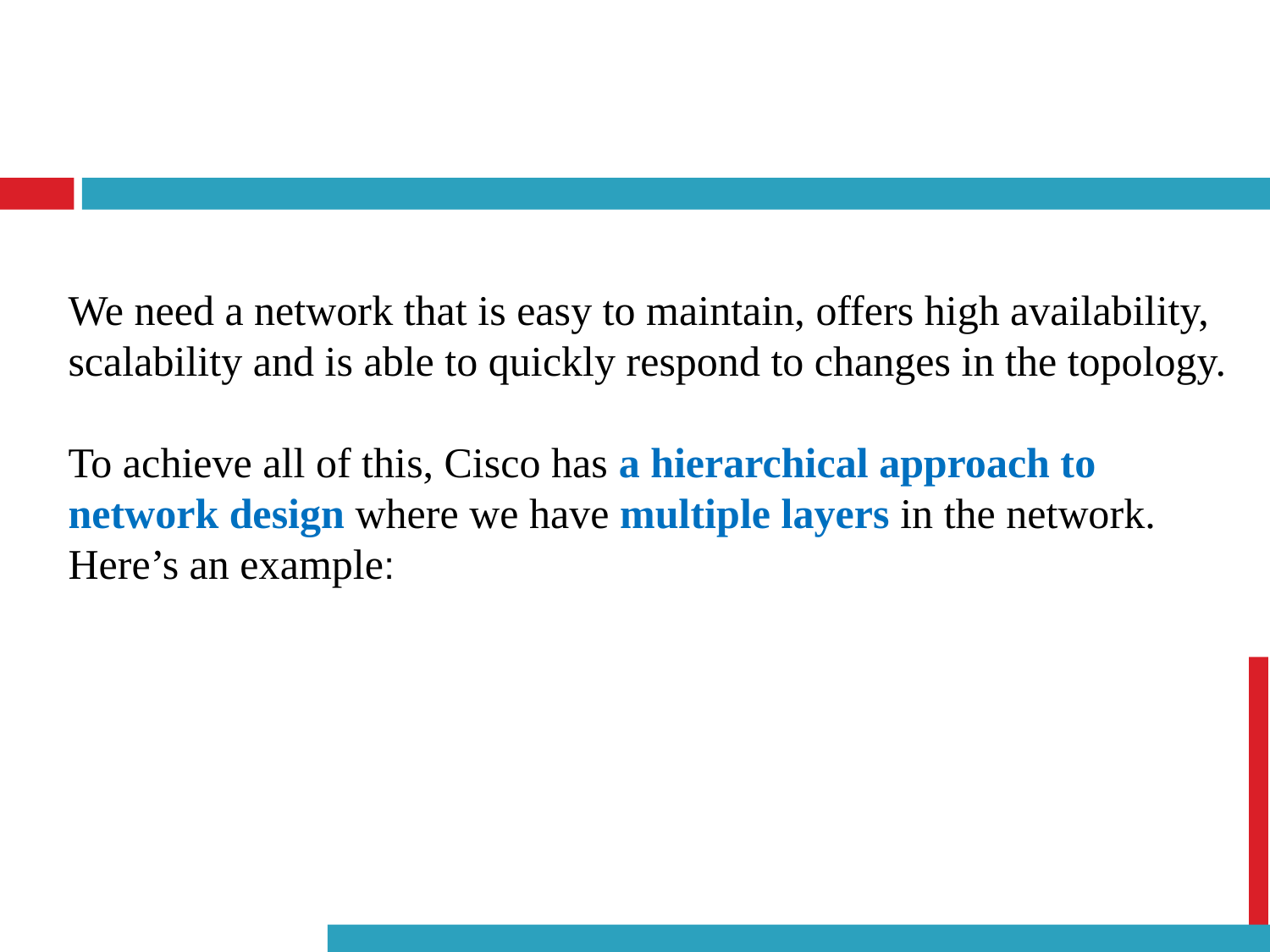

We need a network that is easy to maintain, offers high availability, scalability and is able to quickly respond to changes in the topology.

To achieve all of this, Cisco has a hierarchical approach to network design where we have multiple layers in the network. Here’s an example: